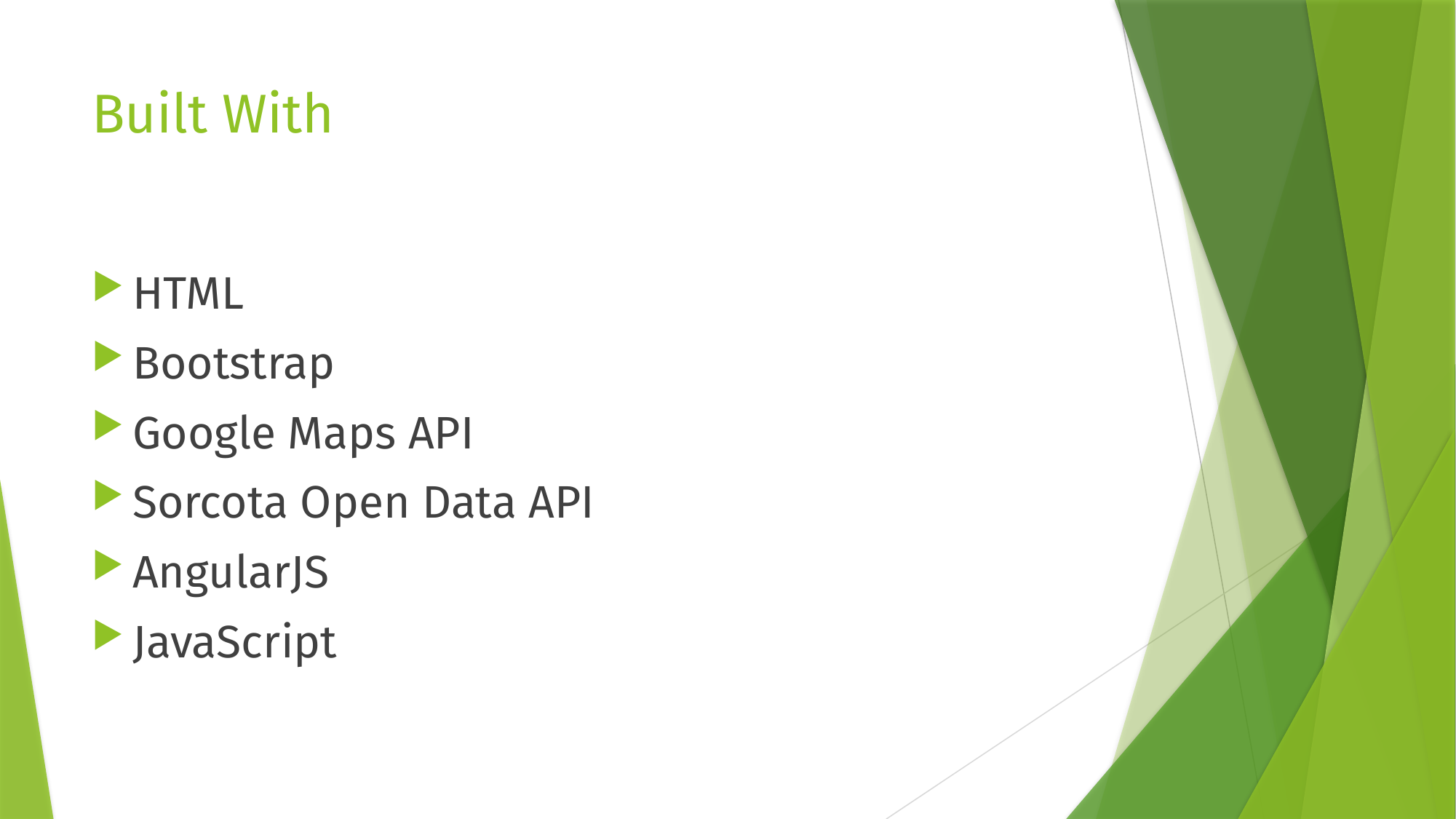

# Built With
HTML
Bootstrap
Google Maps API
Sorcota Open Data API
AngularJS
JavaScript